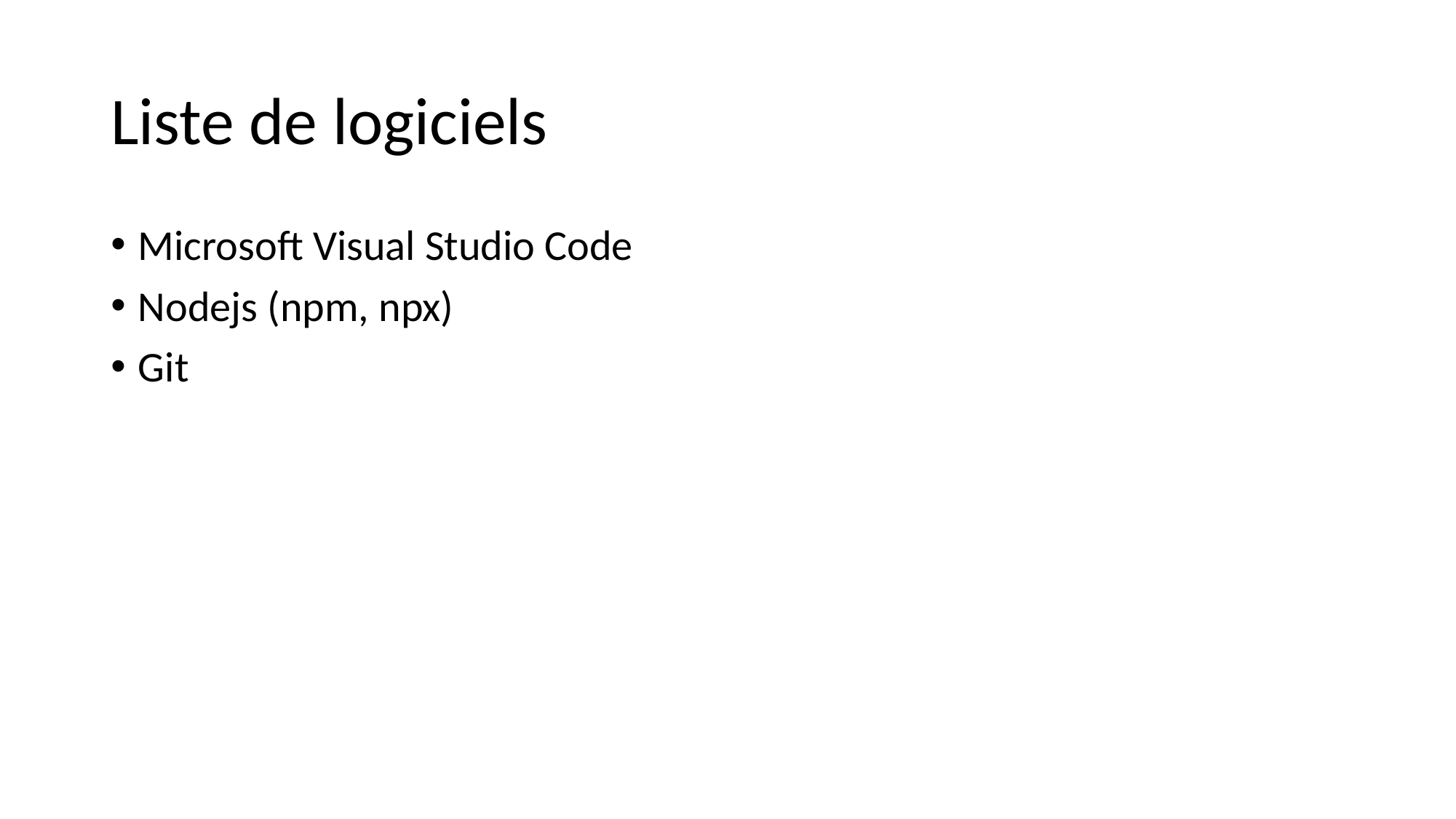

# Liste de logiciels
Microsoft Visual Studio Code
Nodejs (npm, npx)
Git